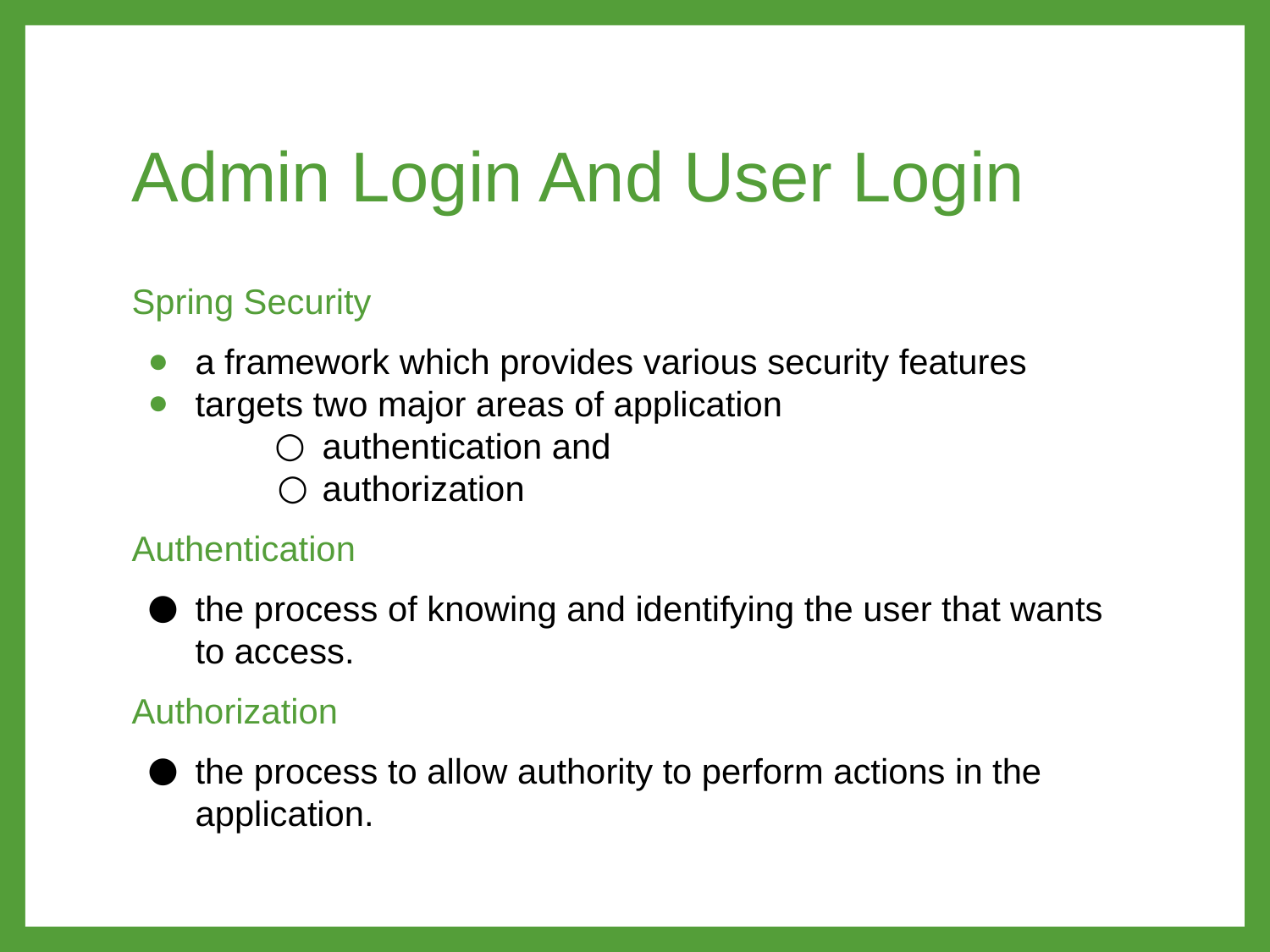

# Admin Login And User Login
Spring Security
a framework which provides various security features
targets two major areas of application
authentication and
authorization
Authentication
the process of knowing and identifying the user that wants to access.
Authorization
the process to allow authority to perform actions in the application.